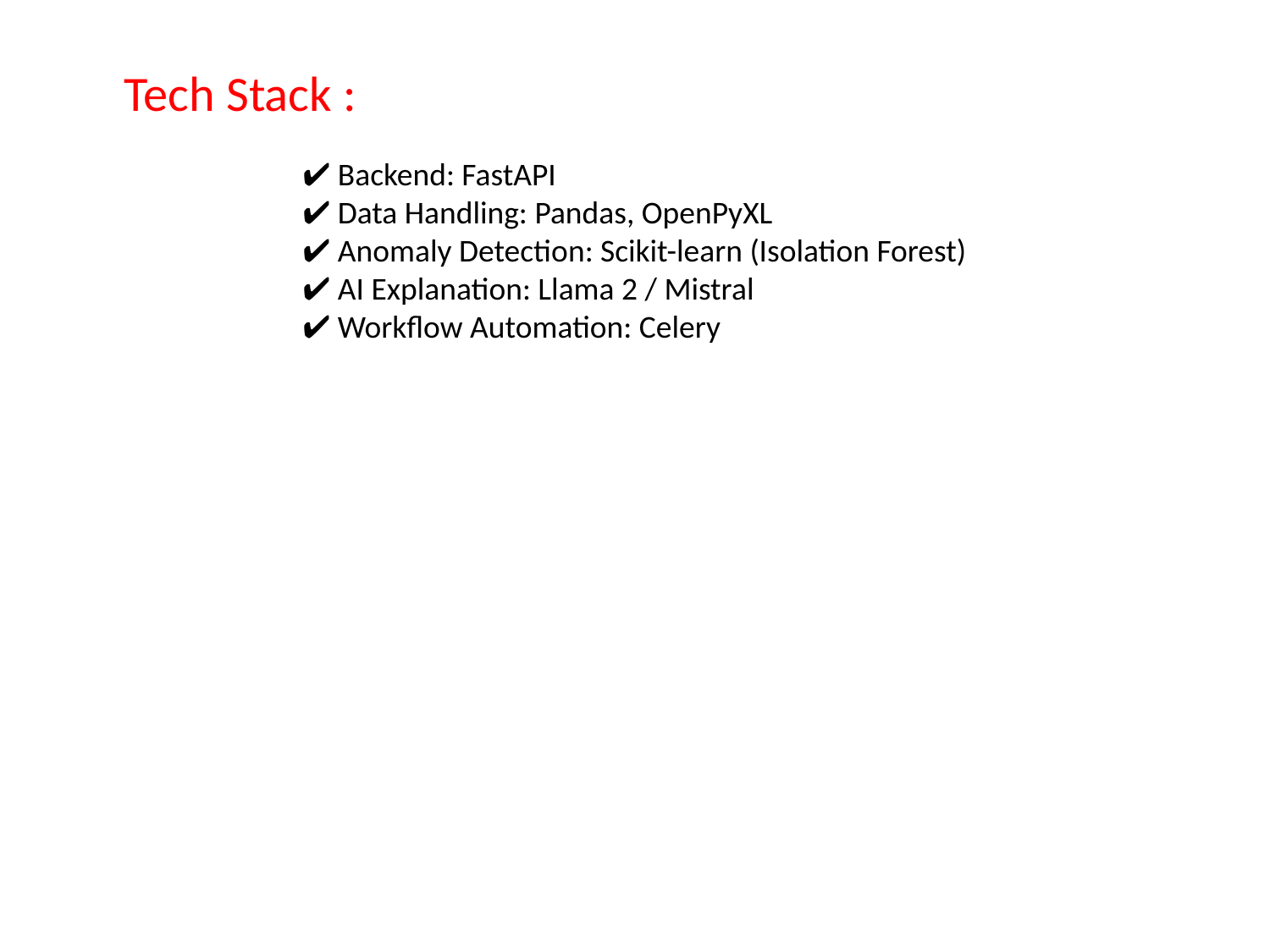

# Tech Stack :
✔ Backend: FastAPI
✔ Data Handling: Pandas, OpenPyXL
✔ Anomaly Detection: Scikit-learn (Isolation Forest)
✔ AI Explanation: Llama 2 / Mistral
✔ Workflow Automation: Celery